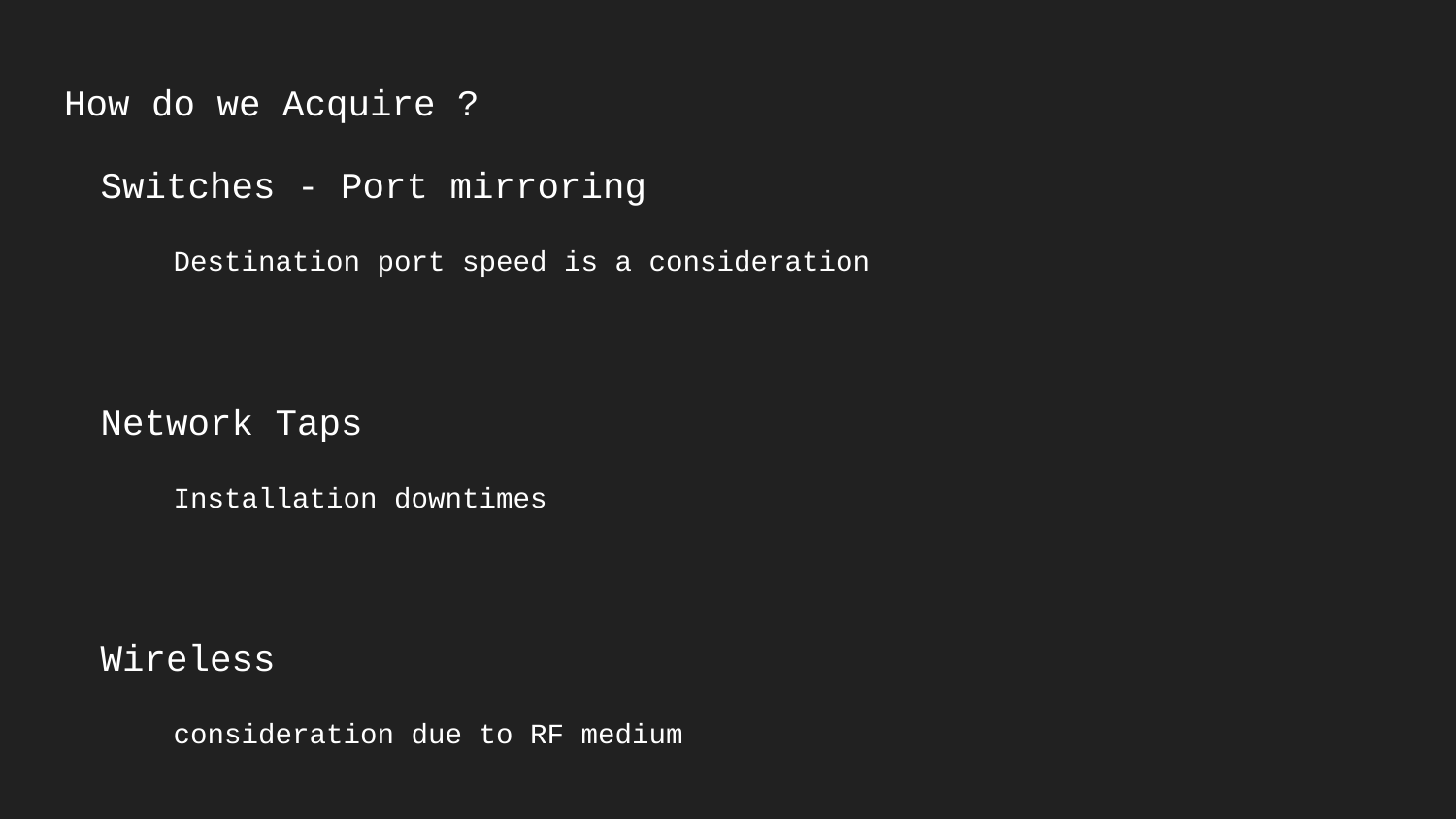

How do we Acquire ?
Switches - Port mirroring
Destination port speed is a consideration

Network Taps
Installation downtimes

Wireless
consideration due to RF medium